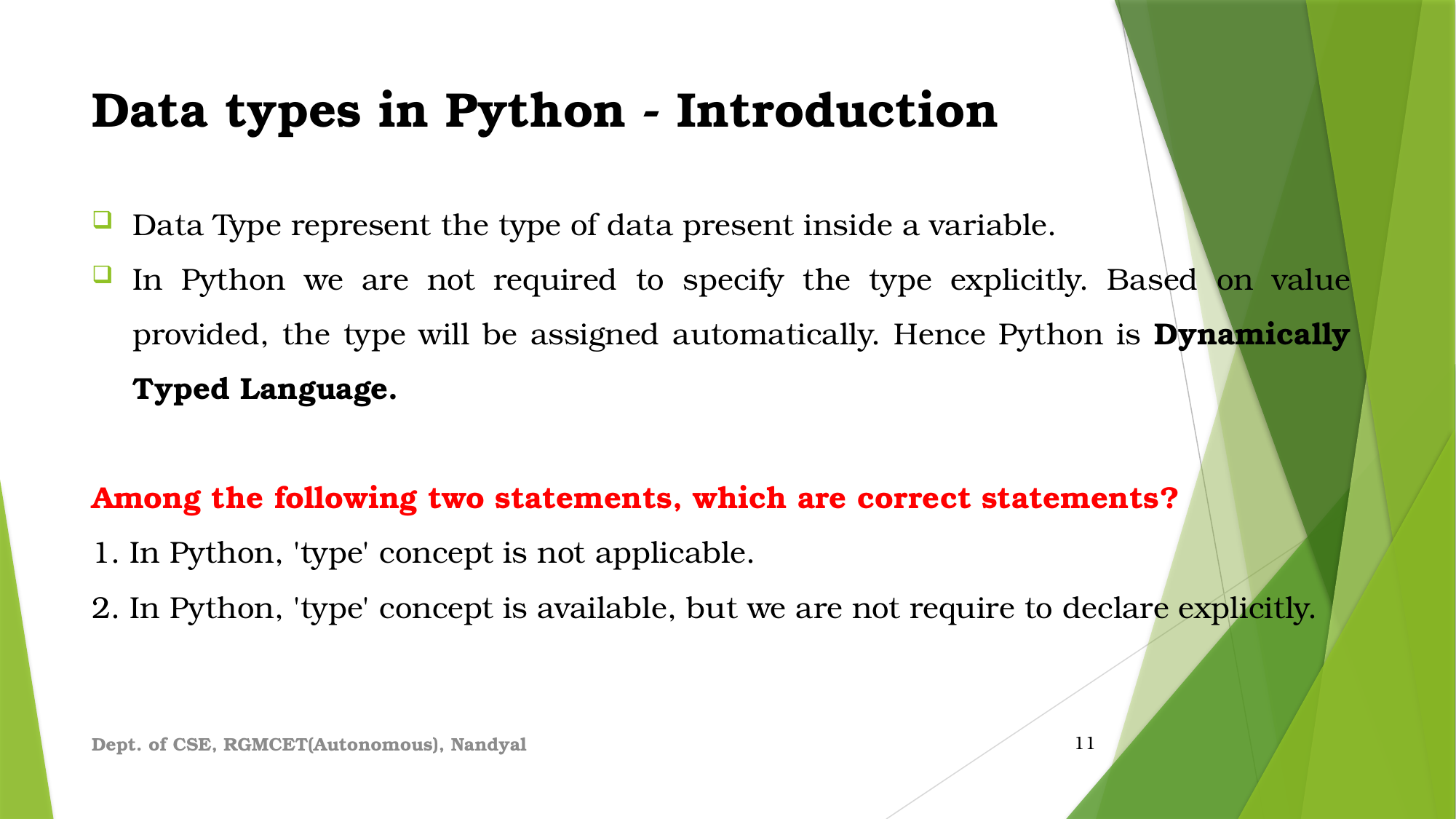

# Data types in Python - Introduction
Data Type represent the type of data present inside a variable.
In Python we are not required to specify the type explicitly. Based on value provided, the type will be assigned automatically. Hence Python is Dynamically Typed Language.

Among the following two statements, which are correct statements?
1. In Python, 'type' concept is not applicable.
2. In Python, 'type' concept is available, but we are not require to declare explicitly.

Dept. of CSE, RGMCET(Autonomous), Nandyal
11